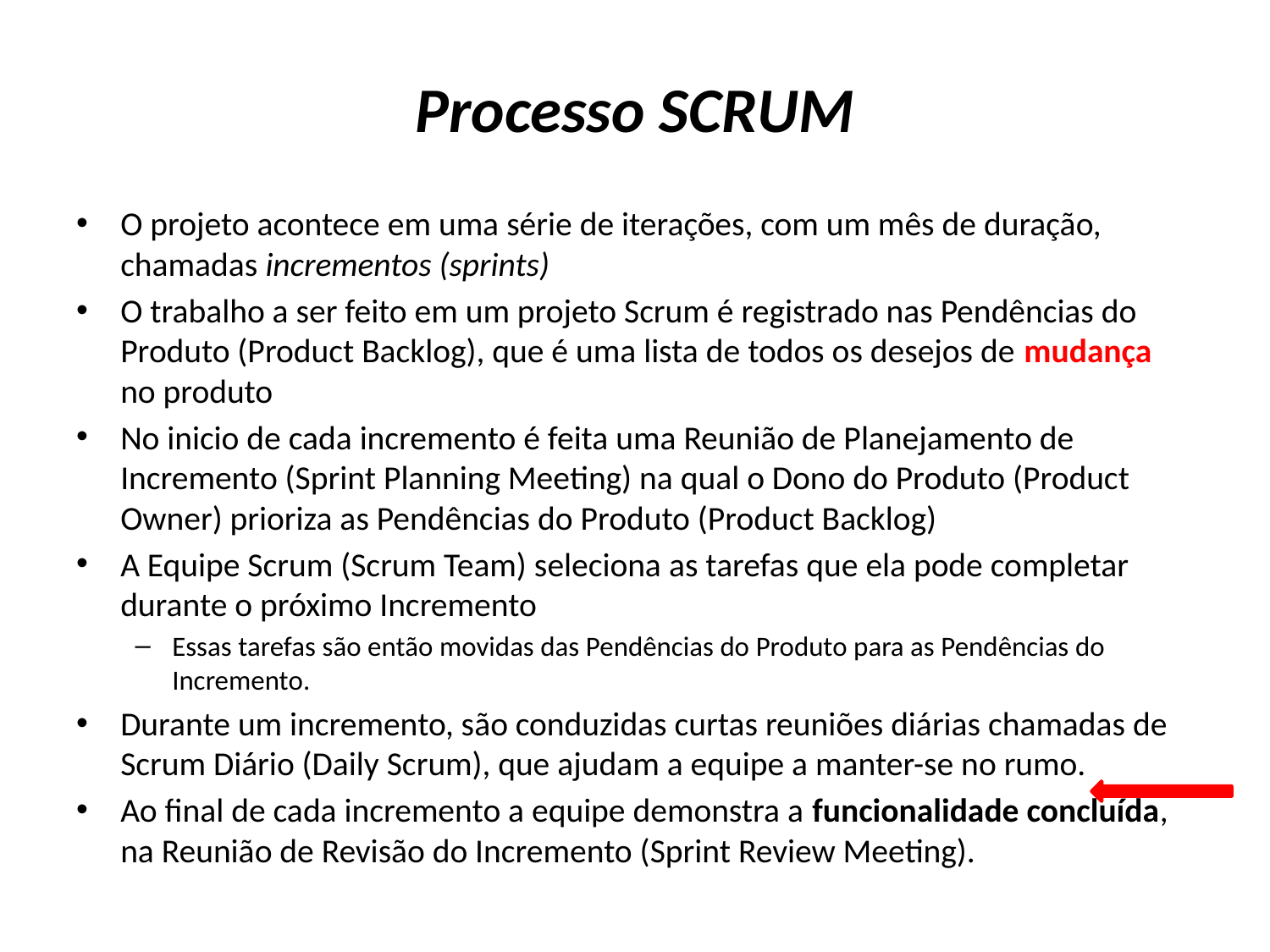

# Processo SCRUM
O projeto acontece em uma série de iterações, com um mês de duração, chamadas incrementos (sprints)
O trabalho a ser feito em um projeto Scrum é registrado nas Pendências do Produto (Product Backlog), que é uma lista de todos os desejos de mudança no produto
No inicio de cada incremento é feita uma Reunião de Planejamento de Incremento (Sprint Planning Meeting) na qual o Dono do Produto (Product Owner) prioriza as Pendências do Produto (Product Backlog)
A Equipe Scrum (Scrum Team) seleciona as tarefas que ela pode completar durante o próximo Incremento
Essas tarefas são então movidas das Pendências do Produto para as Pendências do Incremento.
Durante um incremento, são conduzidas curtas reuniões diárias chamadas de Scrum Diário (Daily Scrum), que ajudam a equipe a manter-se no rumo.
Ao final de cada incremento a equipe demonstra a funcionalidade concluída, na Reunião de Revisão do Incremento (Sprint Review Meeting).